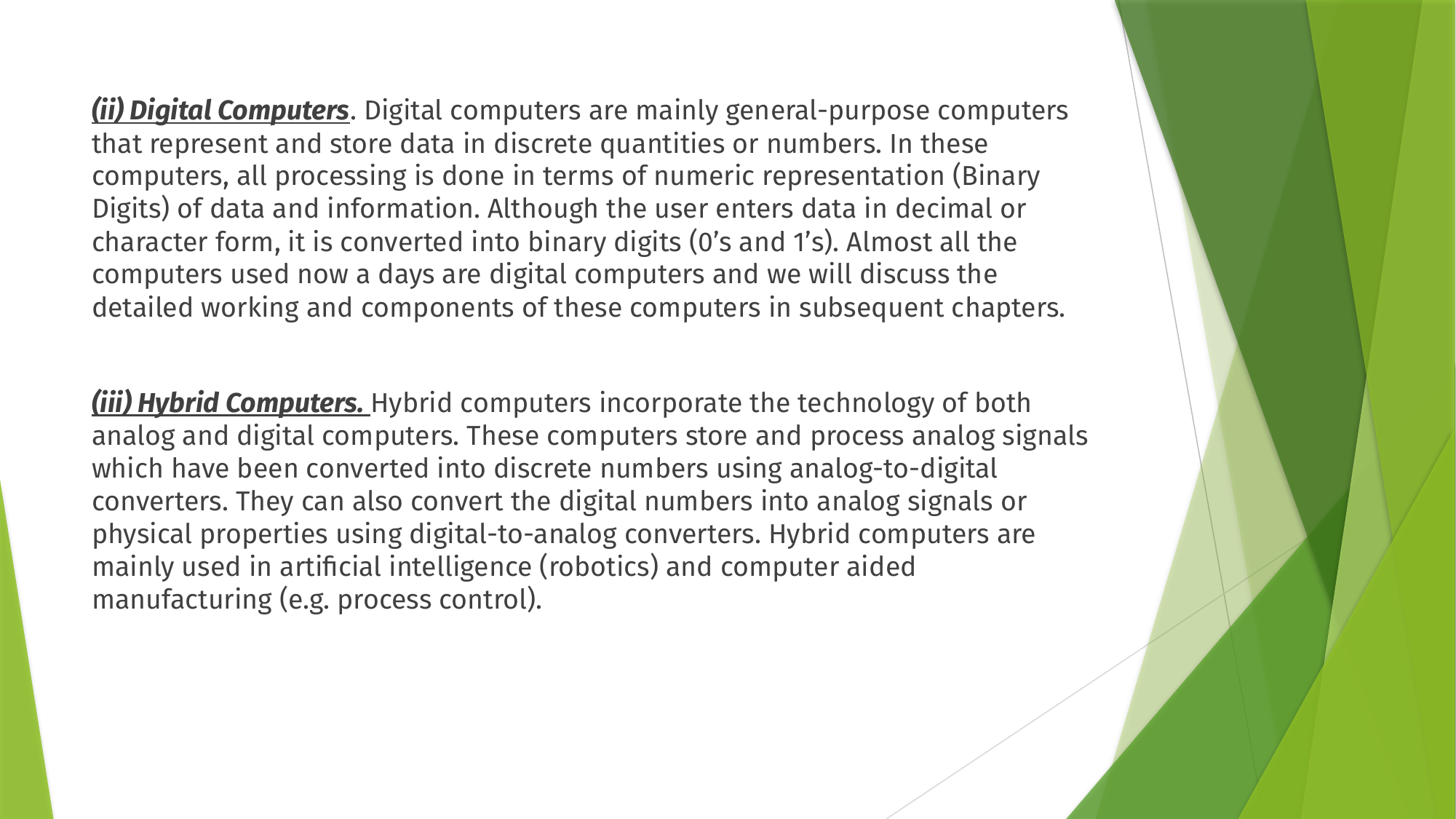

(ii) Digital Computers. Digital computers are mainly general-purpose computers that represent and store data in discrete quantities or numbers. In these computers, all processing is done in terms of numeric representation (Binary Digits) of data and information. Although the user enters data in decimal or character form, it is converted into binary digits (0’s and 1’s). Almost all the computers used now a days are digital computers and we will discuss the detailed working and components of these computers in subsequent chapters.

(iii) Hybrid Computers. Hybrid computers incorporate the technology of both analog and digital computers. These computers store and process analog signals which have been converted into discrete numbers using analog-to-digital converters. They can also convert the digital numbers into analog signals or physical properties using digital-to-analog converters. Hybrid computers are mainly used in artificial intelligence (robotics) and computer aided manufacturing (e.g. process control).